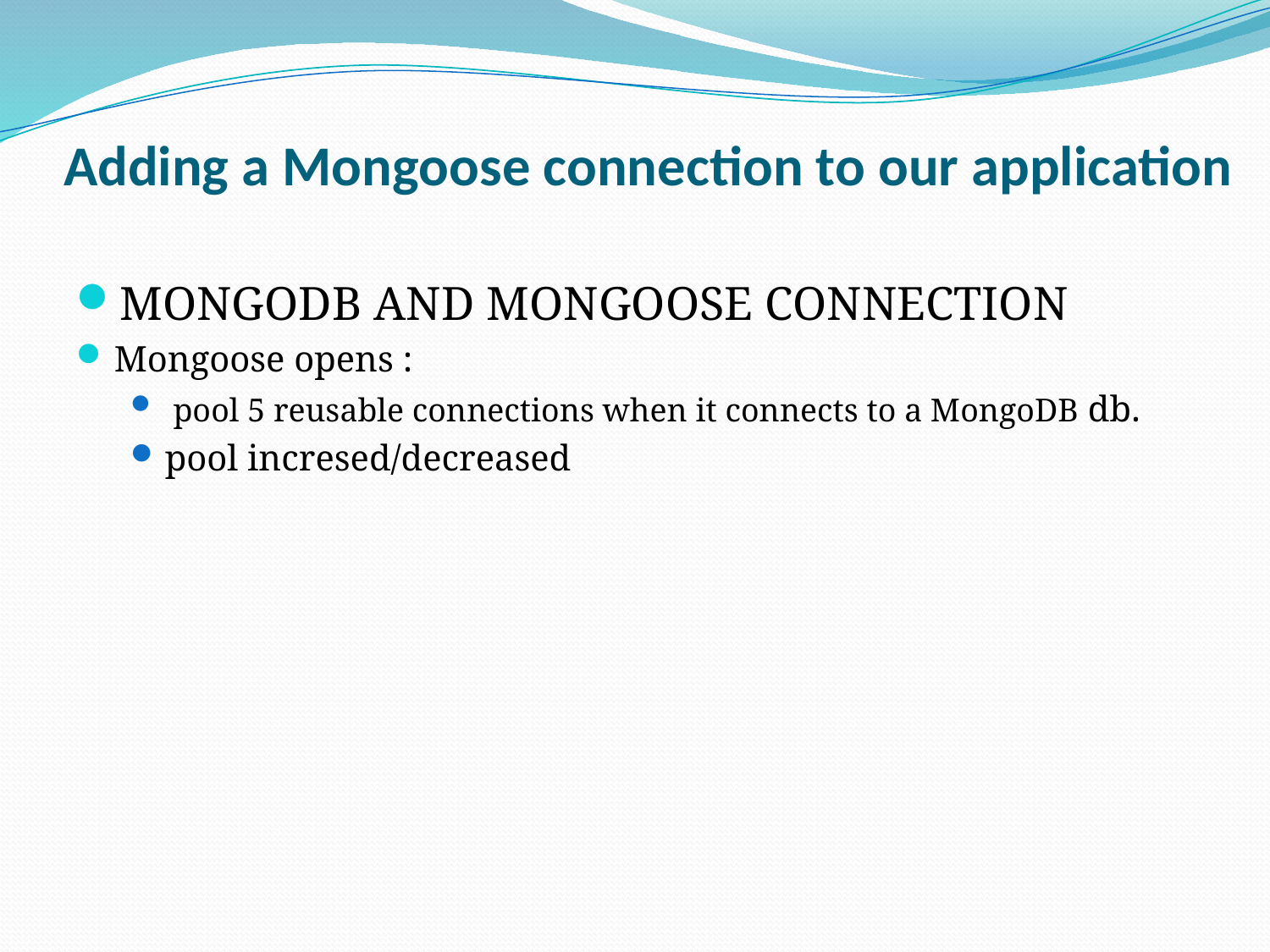

# Adding a Mongoose connection to our application
MONGODB AND MONGOOSE CONNECTION
Mongoose opens :
 pool 5 reusable connections when it connects to a MongoDB db.
pool incresed/decreased